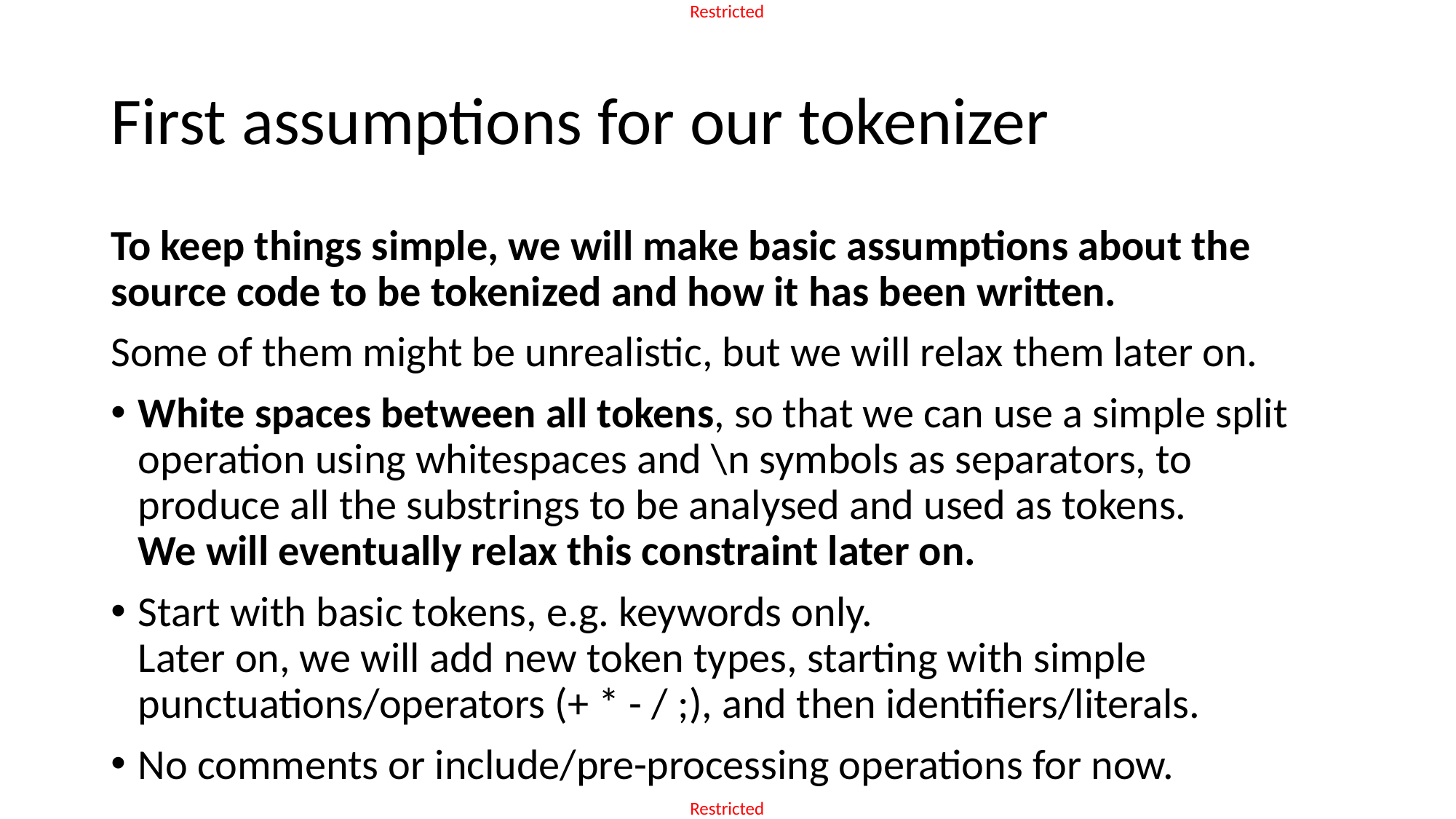

# First assumptions for our tokenizer
To keep things simple, we will make basic assumptions about the source code to be tokenized and how it has been written.
Some of them might be unrealistic, but we will relax them later on.
White spaces between all tokens, so that we can use a simple split operation using whitespaces and \n symbols as separators, to produce all the substrings to be analysed and used as tokens.
We will eventually relax this constraint later on.
Start with basic tokens, e.g. keywords only.
Later on, we will add new token types, starting with simple punctuations/operators (+ * - / ;), and then identifiers/literals.
No comments or include/pre-processing operations for now.